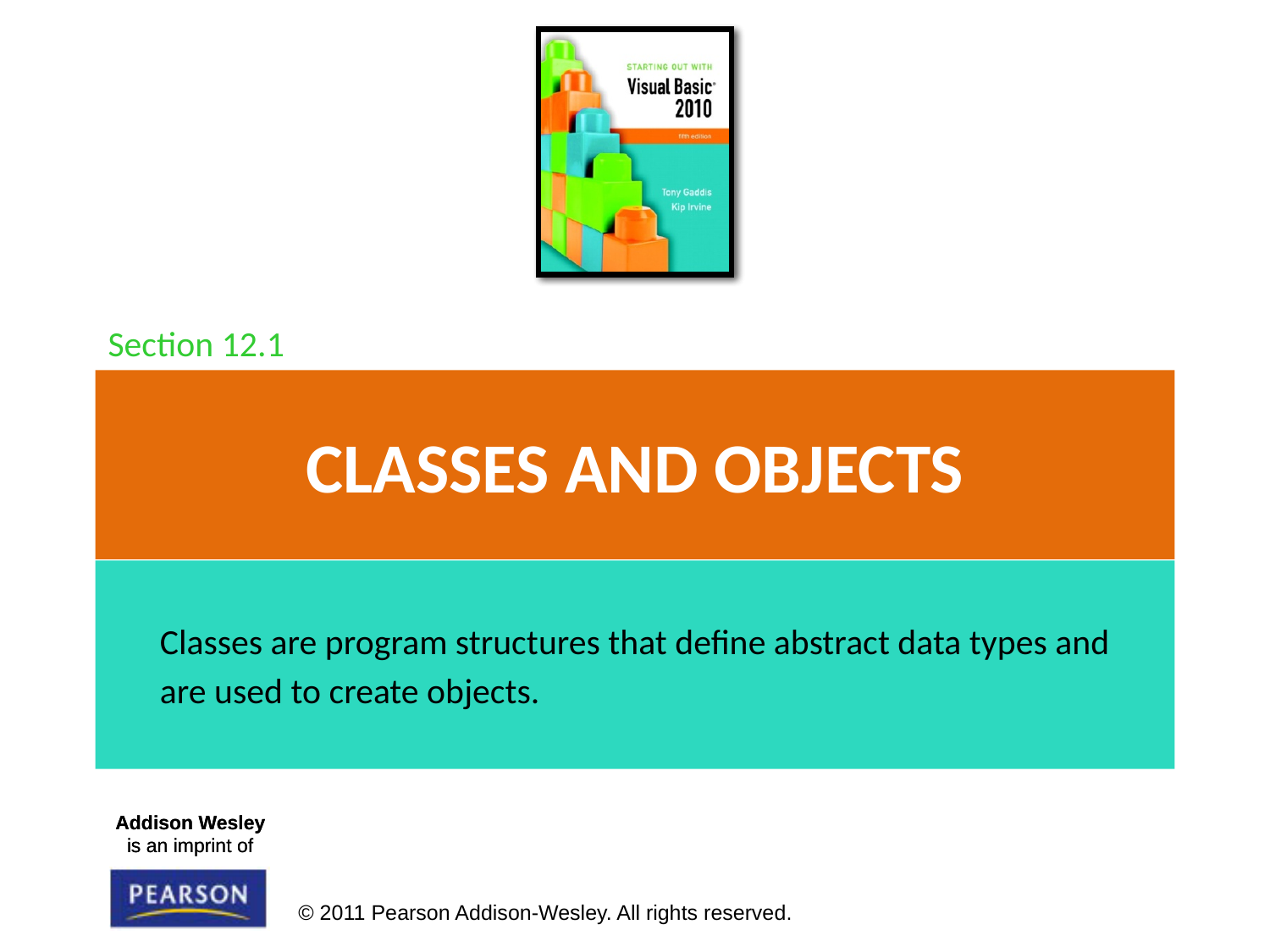

Section 12.1
# Classes and Objects
Classes are program structures that define abstract data types and
are used to create objects.